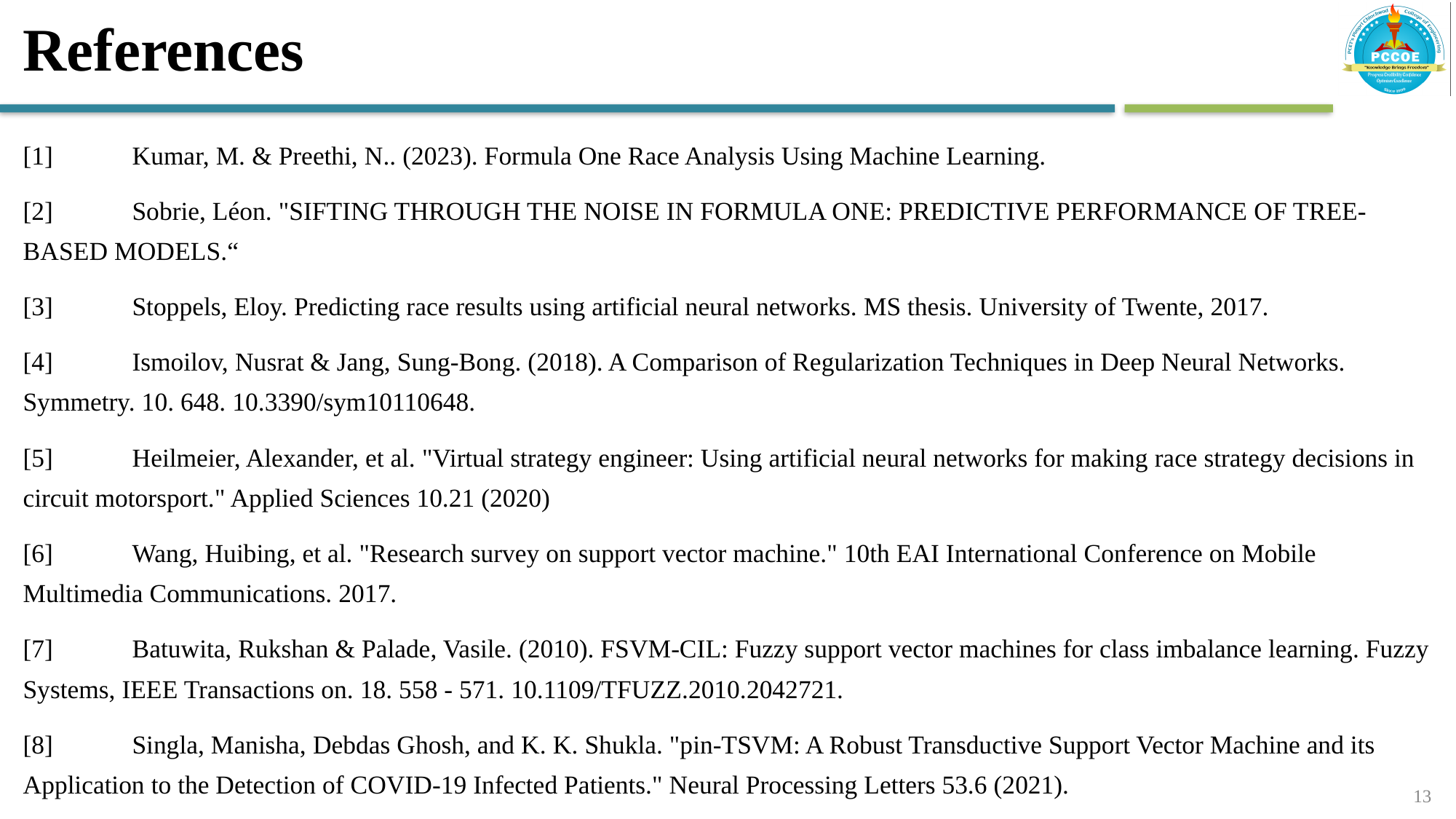

# References
[1]	Kumar, M. & Preethi, N.. (2023). Formula One Race Analysis Using Machine Learning.
[2]	Sobrie, Léon. "SIFTING THROUGH THE NOISE IN FORMULA ONE: PREDICTIVE PERFORMANCE OF TREE-BASED MODELS.“
[3]	Stoppels, Eloy. Predicting race results using artificial neural networks. MS thesis. University of Twente, 2017.
[4]	Ismoilov, Nusrat & Jang, Sung-Bong. (2018). A Comparison of Regularization Techniques in Deep Neural Networks. Symmetry. 10. 648. 10.3390/sym10110648.
[5]	Heilmeier, Alexander, et al. "Virtual strategy engineer: Using artificial neural networks for making race strategy decisions in circuit motorsport." Applied Sciences 10.21 (2020)
[6]	Wang, Huibing, et al. "Research survey on support vector machine." 10th EAI International Conference on Mobile Multimedia Communications. 2017.
[7]	Batuwita, Rukshan & Palade, Vasile. (2010). FSVM-CIL: Fuzzy support vector machines for class imbalance learning. Fuzzy Systems, IEEE Transactions on. 18. 558 - 571. 10.1109/TFUZZ.2010.2042721.
[8]	Singla, Manisha, Debdas Ghosh, and K. K. Shukla. "pin-TSVM: A Robust Transductive Support Vector Machine and its Application to the Detection of COVID-19 Infected Patients." Neural Processing Letters 53.6 (2021).

13